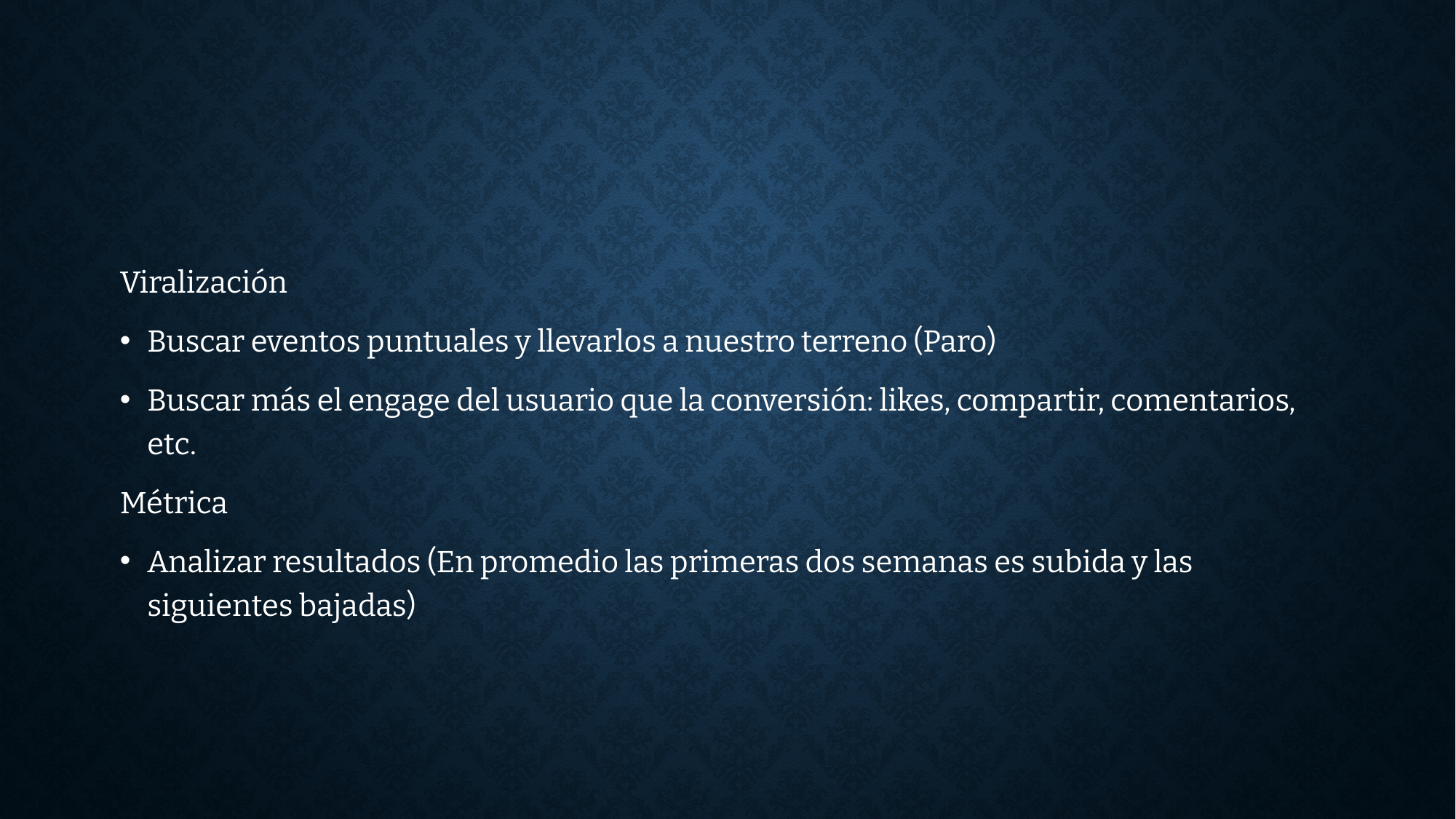

#
Viralización
Buscar eventos puntuales y llevarlos a nuestro terreno (Paro)
Buscar más el engage del usuario que la conversión: likes, compartir, comentarios, etc.
Métrica
Analizar resultados (En promedio las primeras dos semanas es subida y las siguientes bajadas)